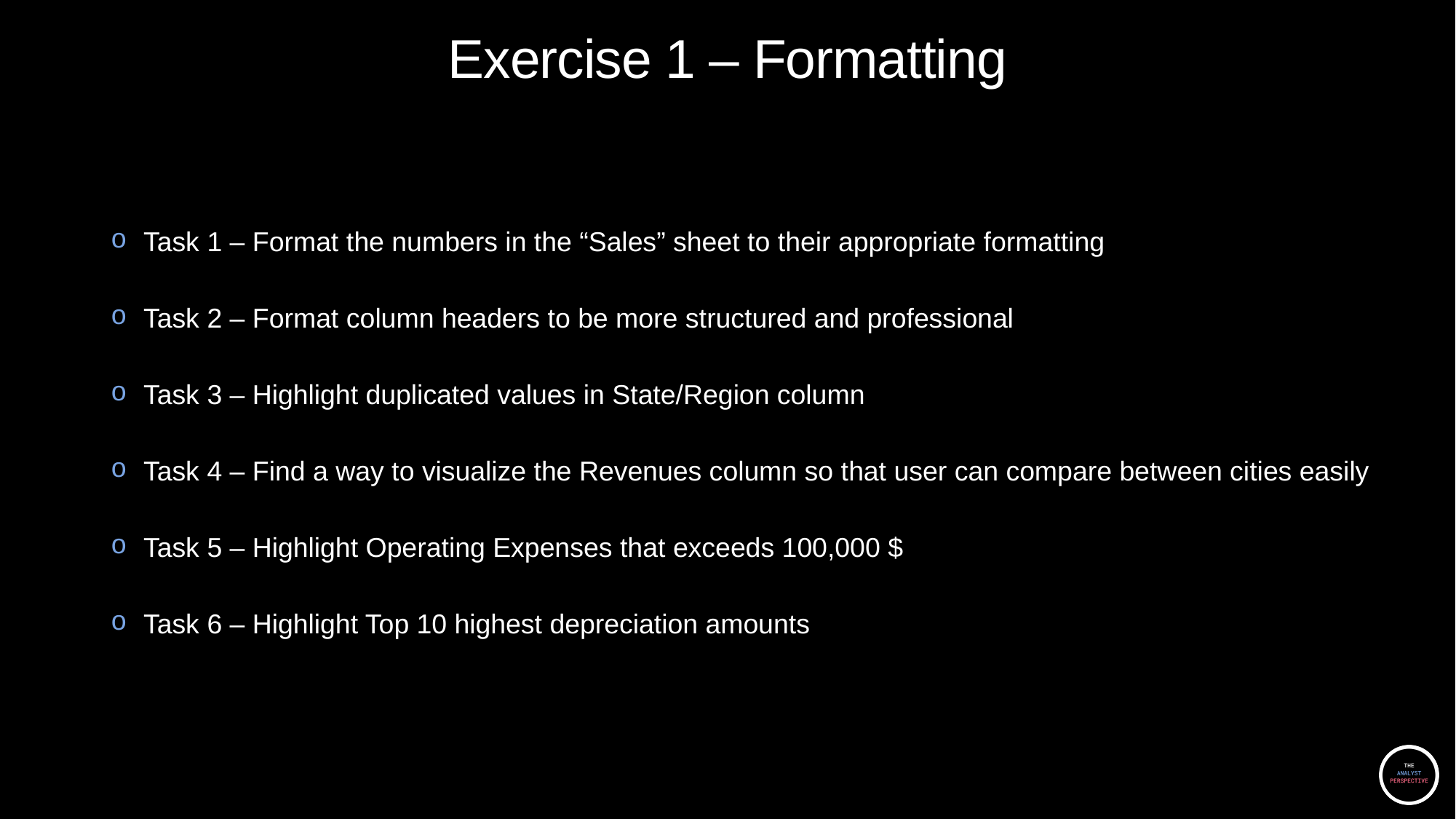

# Exercise 1 – Formatting
Task 1 – Format the numbers in the “Sales” sheet to their appropriate formatting
Task 2 – Format column headers to be more structured and professional
Task 3 – Highlight duplicated values in State/Region column
Task 4 – Find a way to visualize the Revenues column so that user can compare between cities easily
Task 5 – Highlight Operating Expenses that exceeds 100,000 $
Task 6 – Highlight Top 10 highest depreciation amounts